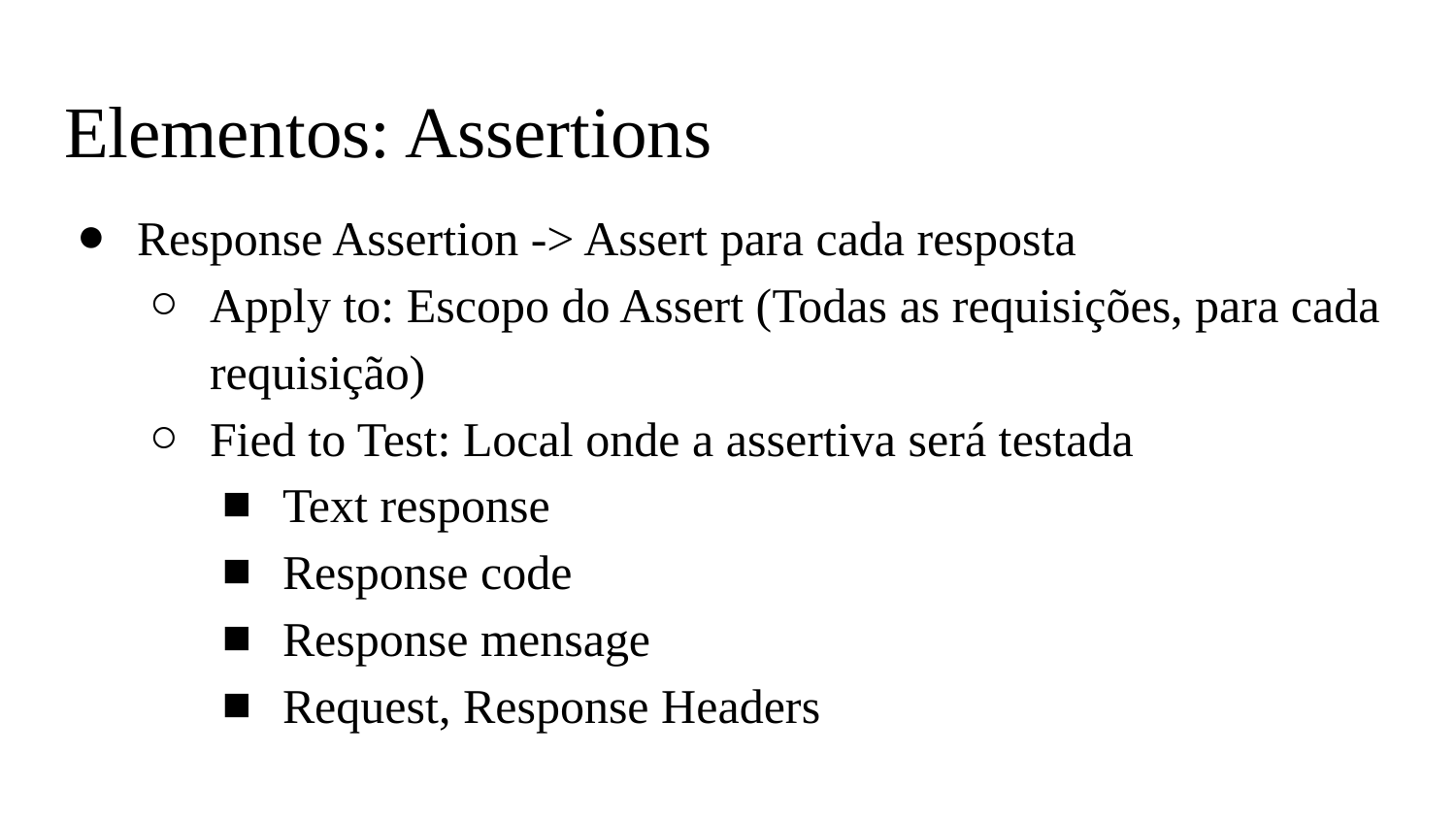

# Elementos: Assertions
Response Assertion -> Assert para cada resposta
Apply to: Escopo do Assert (Todas as requisições, para cada requisição)
Fied to Test: Local onde a assertiva será testada
Text response
Response code
Response mensage
Request, Response Headers